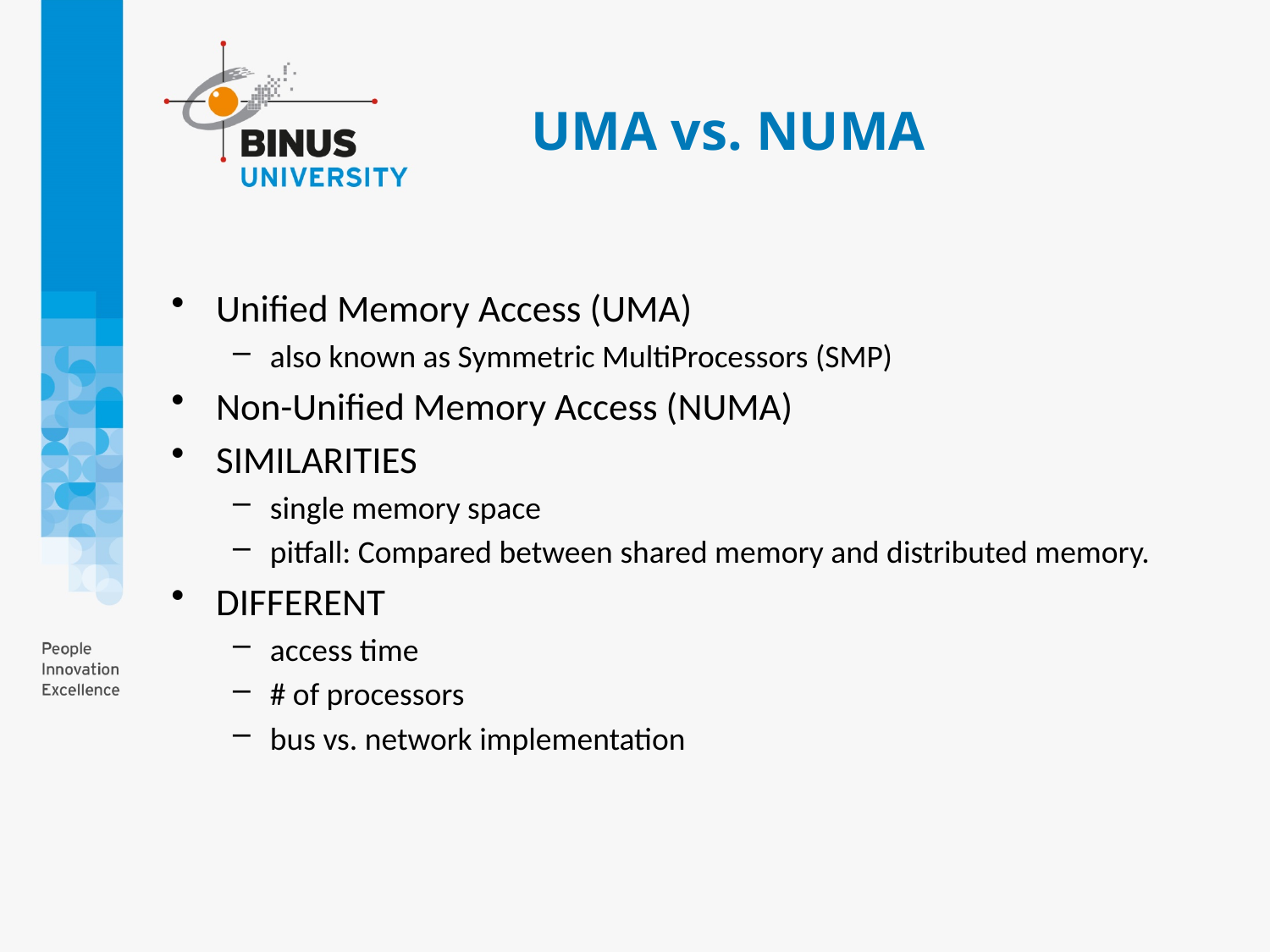

# UMA vs. NUMA
Unified Memory Access (UMA)
also known as Symmetric MultiProcessors (SMP)
Non-Unified Memory Access (NUMA)
SIMILARITIES
single memory space
pitfall: Compared between shared memory and distributed memory.
DIFFERENT
access time
# of processors
bus vs. network implementation